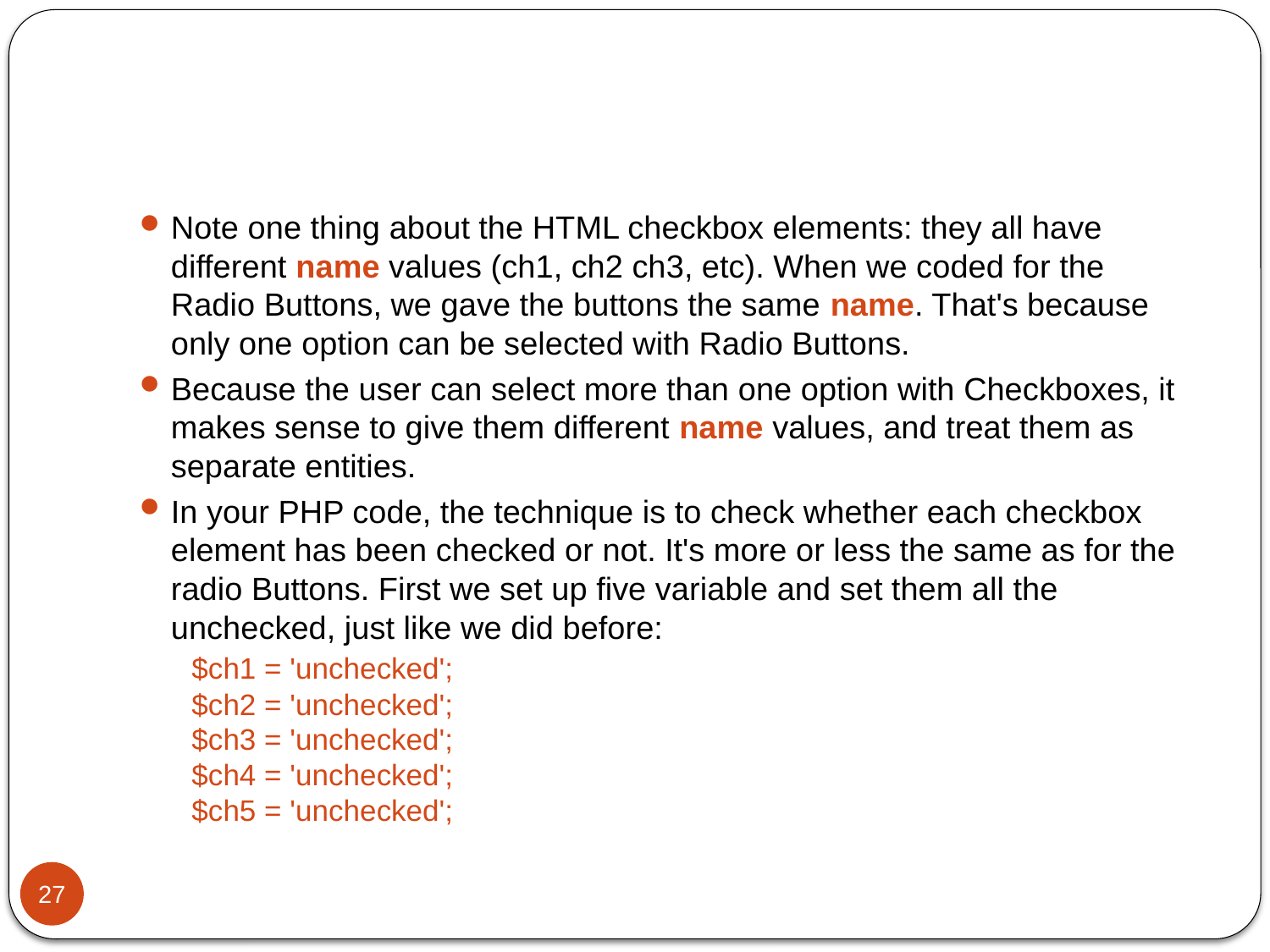

#
Note one thing about the HTML checkbox elements: they all have different name values (ch1, ch2 ch3, etc). When we coded for the Radio Buttons, we gave the buttons the same name. That's because only one option can be selected with Radio Buttons.
Because the user can select more than one option with Checkboxes, it makes sense to give them different name values, and treat them as separate entities.
In your PHP code, the technique is to check whether each checkbox element has been checked or not. It's more or less the same as for the radio Buttons. First we set up five variable and set them all the unchecked, just like we did before:
$ch1 = 'unchecked';
$ch2 = 'unchecked';
$ch3 = 'unchecked';
$ch4 = 'unchecked';
$ch5 = 'unchecked';

27